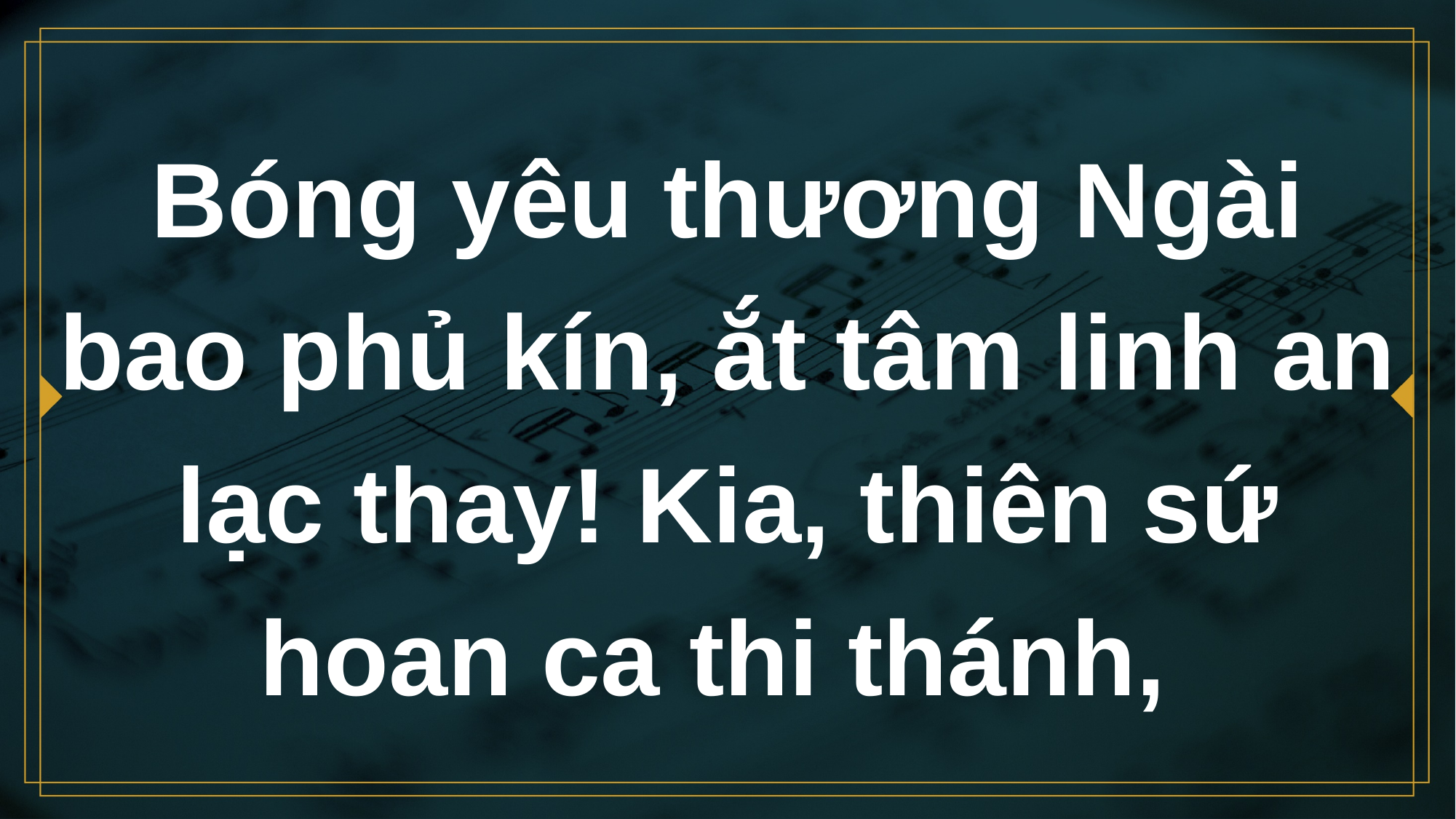

# Bóng yêu thương Ngài bao phủ kín, ắt tâm linh an lạc thay! Kia, thiên sứ hoan ca thi thánh,